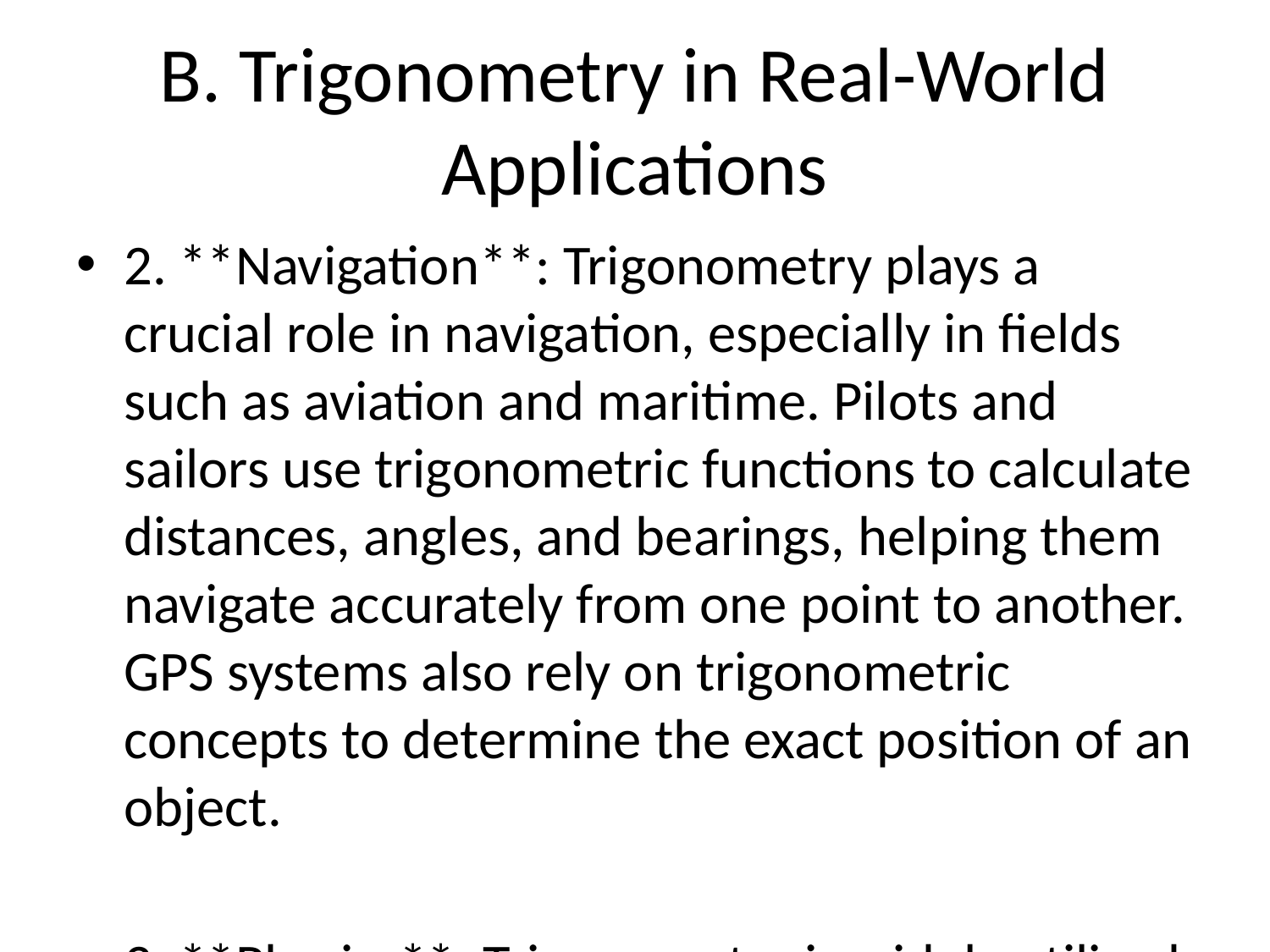

# B. Trigonometry in Real-World Applications
2. **Navigation**: Trigonometry plays a crucial role in navigation, especially in fields such as aviation and maritime. Pilots and sailors use trigonometric functions to calculate distances, angles, and bearings, helping them navigate accurately from one point to another. GPS systems also rely on trigonometric concepts to determine the exact position of an object.

3. **Physics**: Trigonometry is widely utilized in physics to analyze and solve problems related to motion, waves, vibrations, and other phenomena. Concepts such as periodic motion, wave behavior, and harmonic motion can be described and predicted using trigonometric functions like sine and cosine.